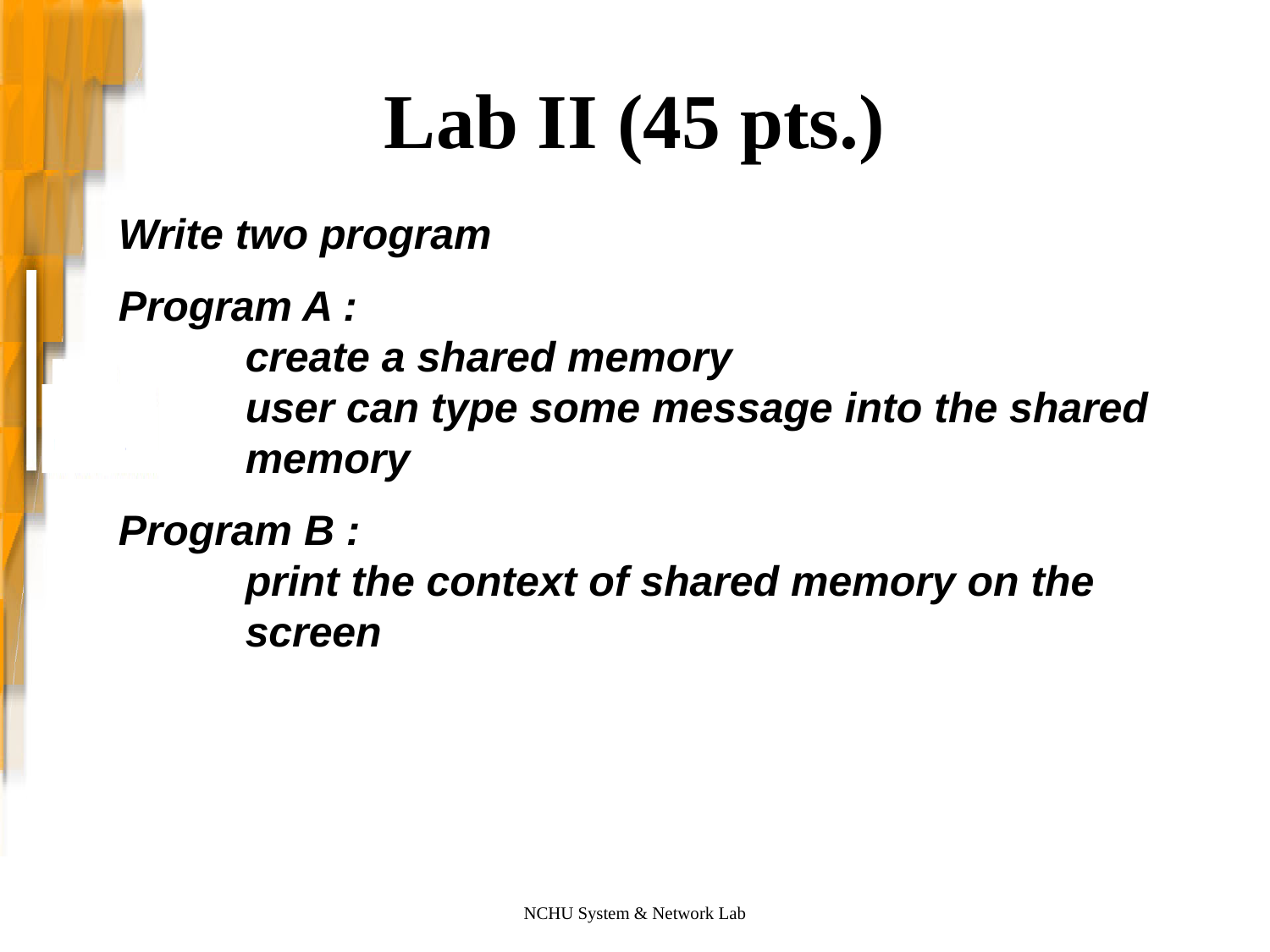

# Lab II (45 pts.)
Write two program
Program A :
	create a shared memory
	user can type some message into the shared
	memory
Program B :
	print the context of shared memory on the
	screen
NCHU System & Network Lab